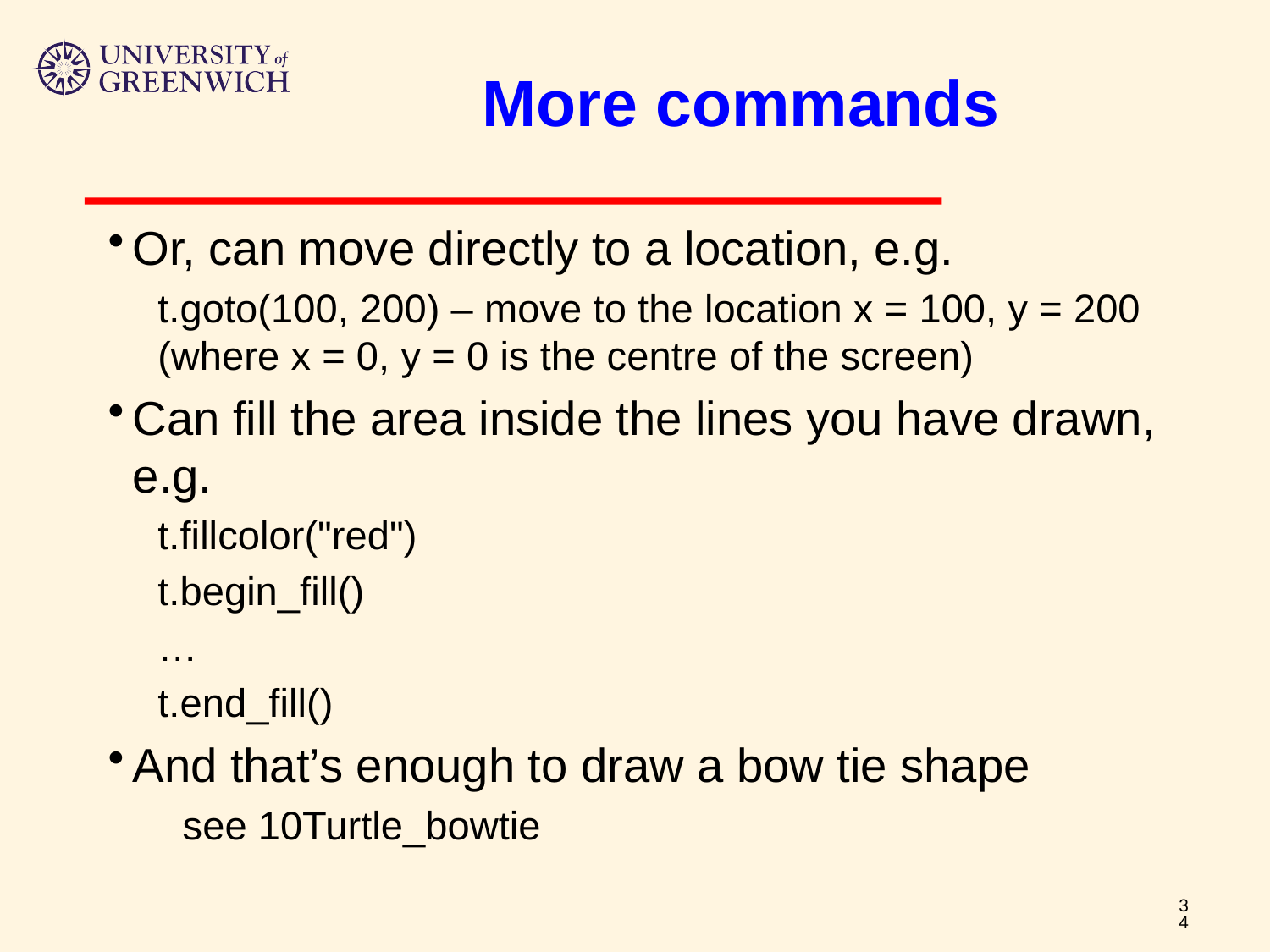

# More commands
Or, can move directly to a location, e.g.
t.goto(100, 200) – move to the location x = 100, y = 200 (where x = 0, y = 0 is the centre of the screen)
Can fill the area inside the lines you have drawn, e.g.
t.fillcolor("red")
t.begin_fill()
…
t.end_fill()
And that’s enough to draw a bow tie shape
see 10Turtle_bowtie

34